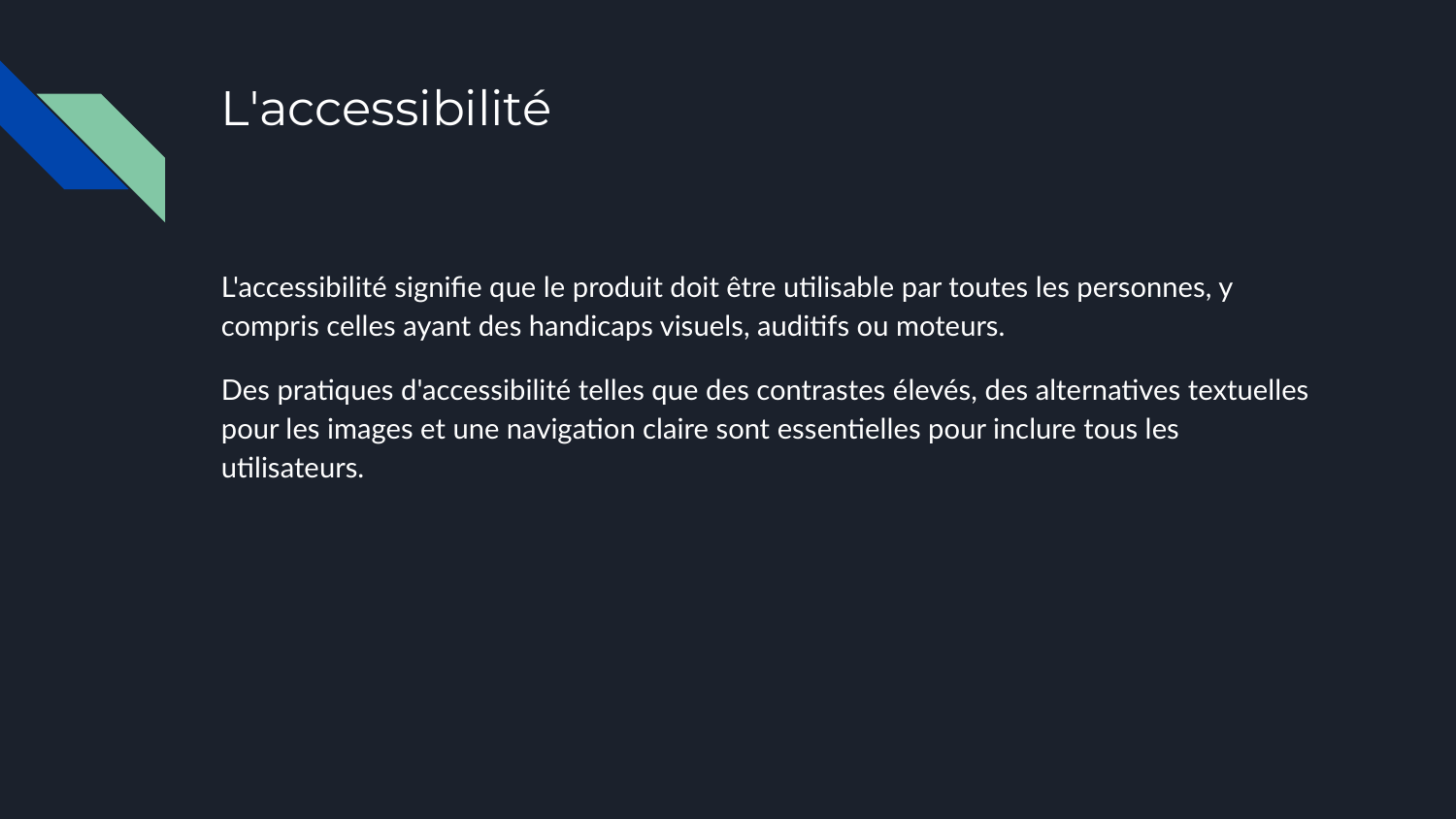

# L'accessibilité
L'accessibilité signifie que le produit doit être utilisable par toutes les personnes, y compris celles ayant des handicaps visuels, auditifs ou moteurs.
Des pratiques d'accessibilité telles que des contrastes élevés, des alternatives textuelles pour les images et une navigation claire sont essentielles pour inclure tous les utilisateurs.